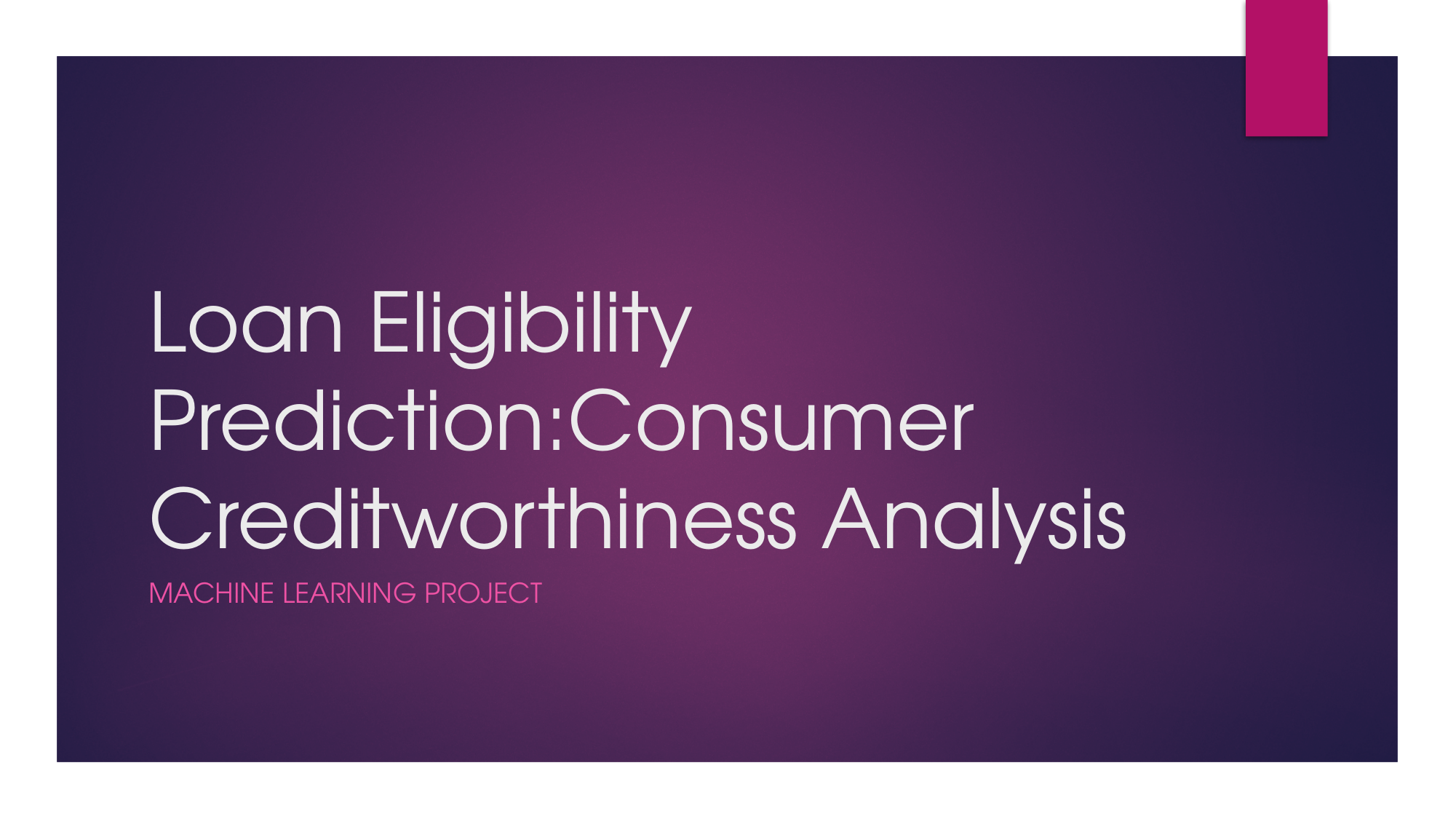

# Loan Eligibility Prediction:Consumer Creditworthiness Analysis
MACHINE LEARNING PROJECT